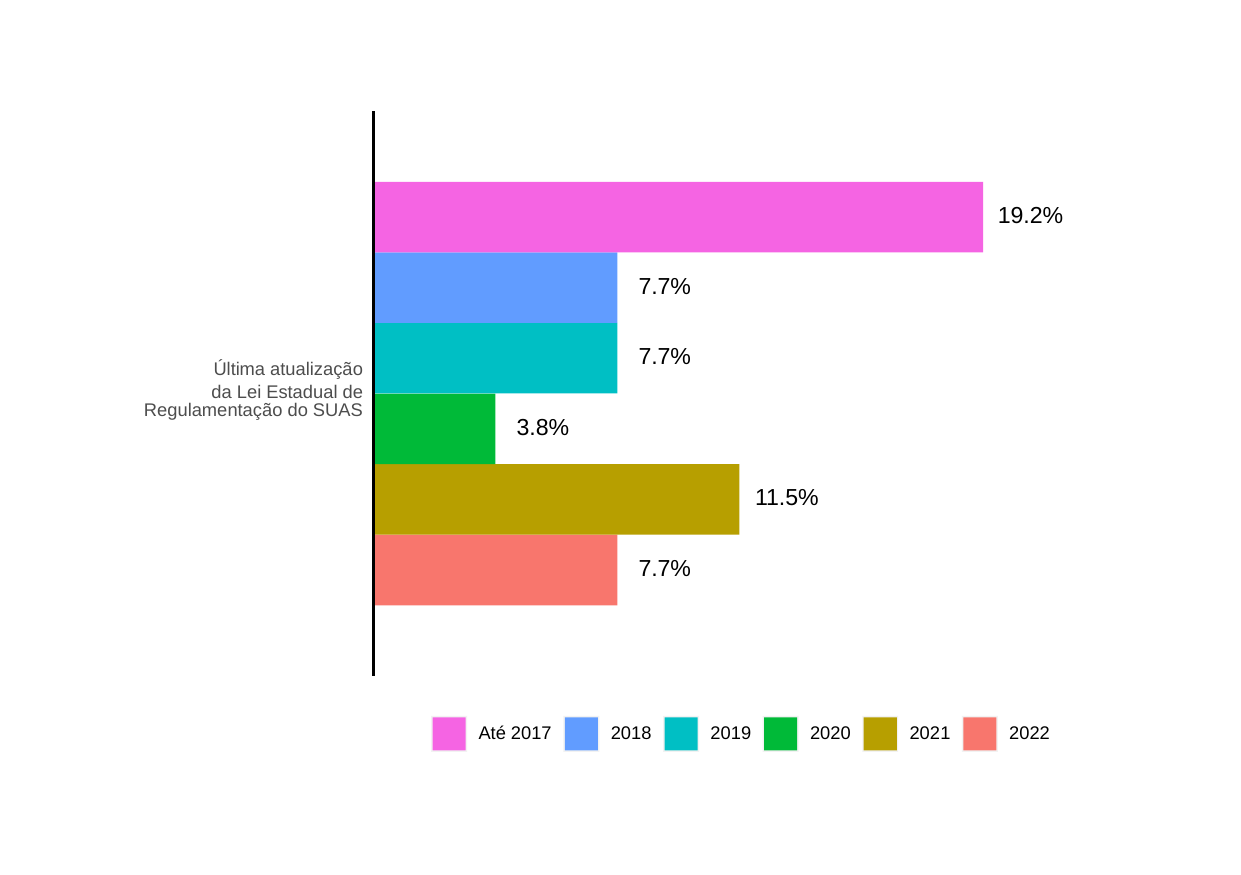

19.2%

7.7%

7.7%
Última atualização
da Lei Estadual de

Regulamentação do SUAS
3.8%

11.5%

7.7%

Até 2017
2018
2019
2020
2021
2022